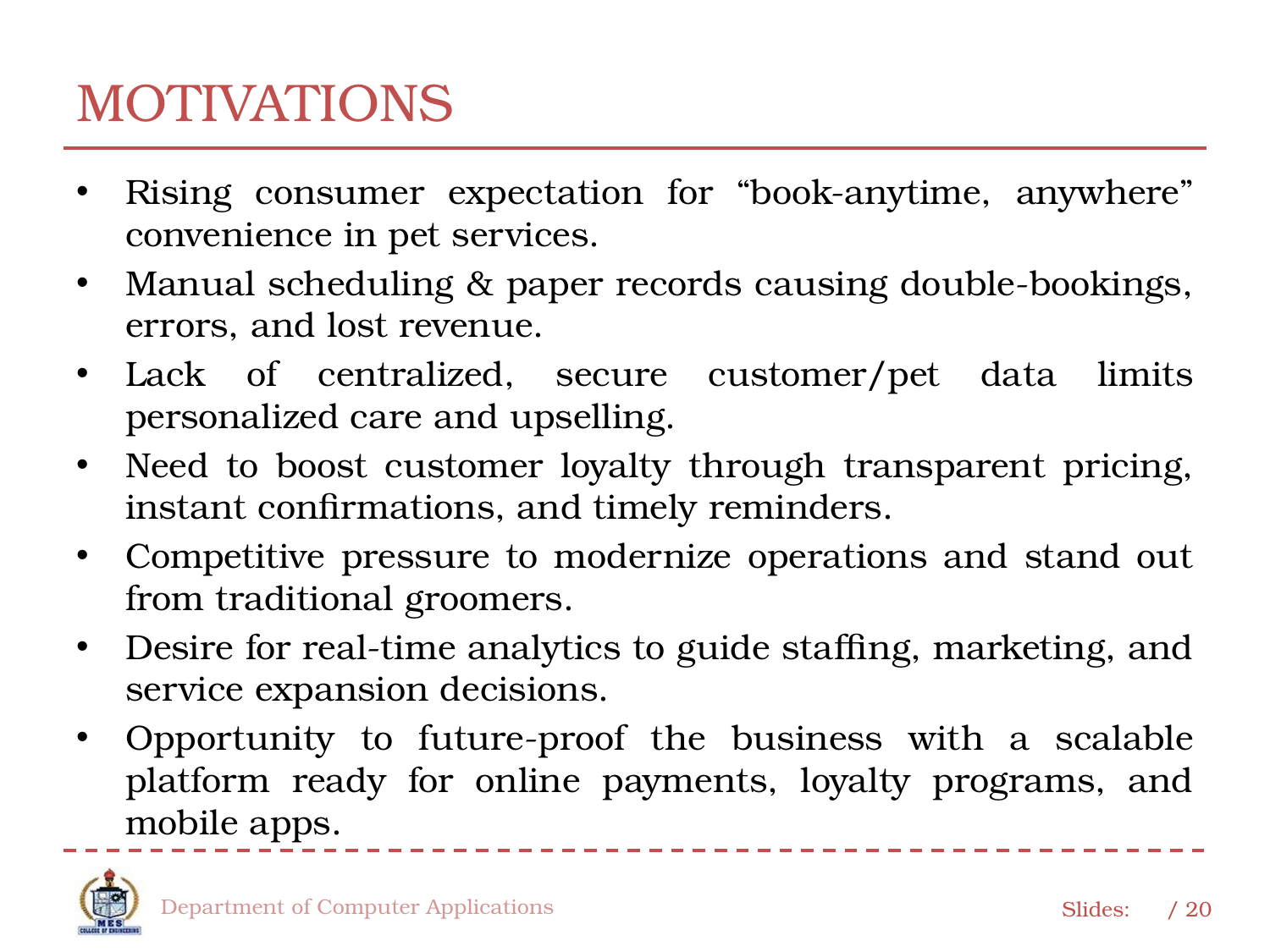

# MOTIVATIONS
Rising consumer expectation for “book-anytime, anywhere” convenience in pet services.
Manual scheduling & paper records causing double-bookings, errors, and lost revenue.
Lack of centralized, secure customer/pet data limits personalized care and upselling.
Need to boost customer loyalty through transparent pricing, instant confirmations, and timely reminders.
Competitive pressure to modernize operations and stand out from traditional groomers.
Desire for real-time analytics to guide staffing, marketing, and service expansion decisions.
Opportunity to future-proof the business with a scalable platform ready for online payments, loyalty programs, and mobile apps.
Department of Computer Applications
8